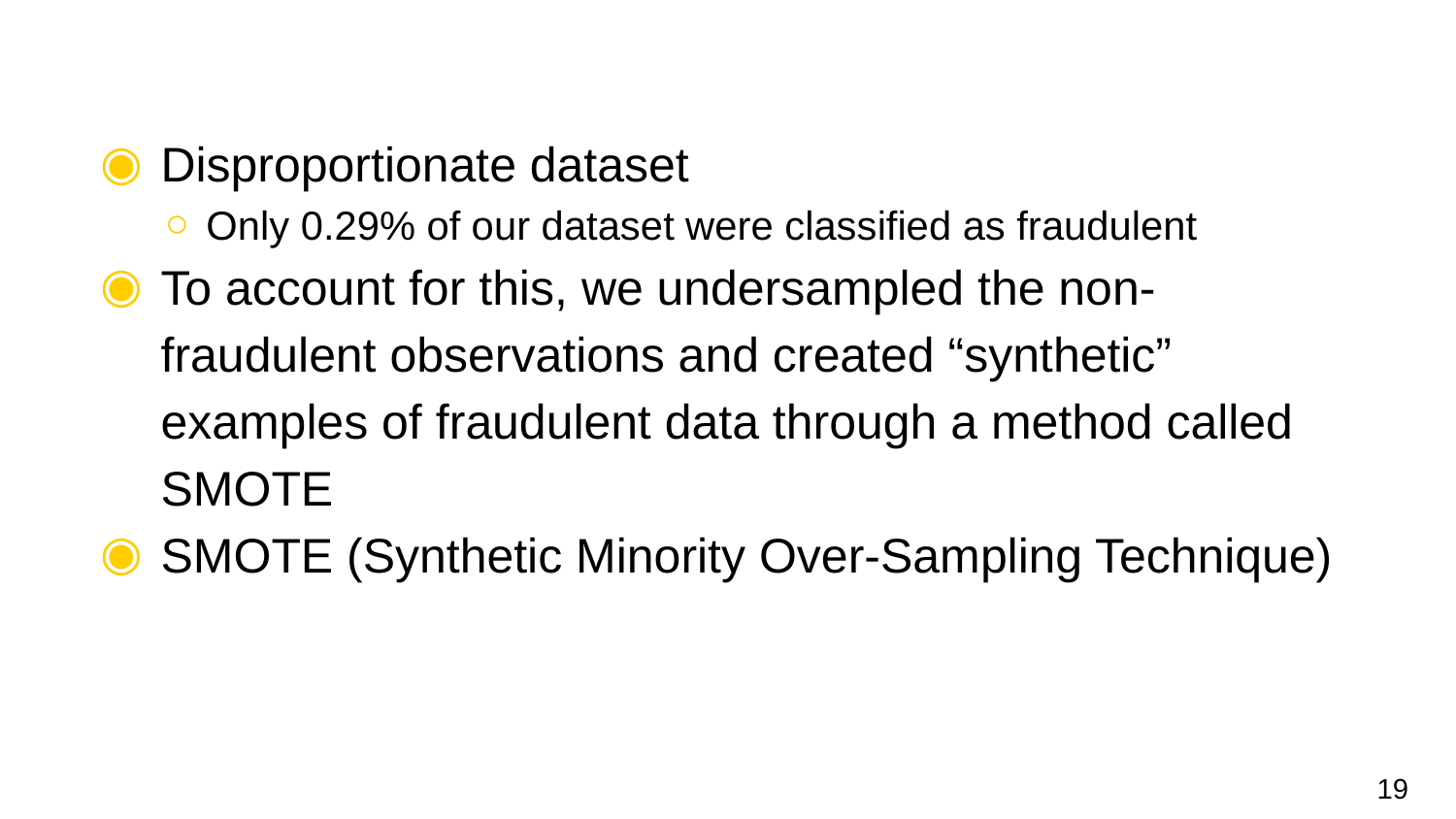

Disproportionate dataset
Only 0.29% of our dataset were classified as fraudulent
To account for this, we undersampled the non-fraudulent observations and created “synthetic” examples of fraudulent data through a method called SMOTE
SMOTE (Synthetic Minority Over-Sampling Technique)

19